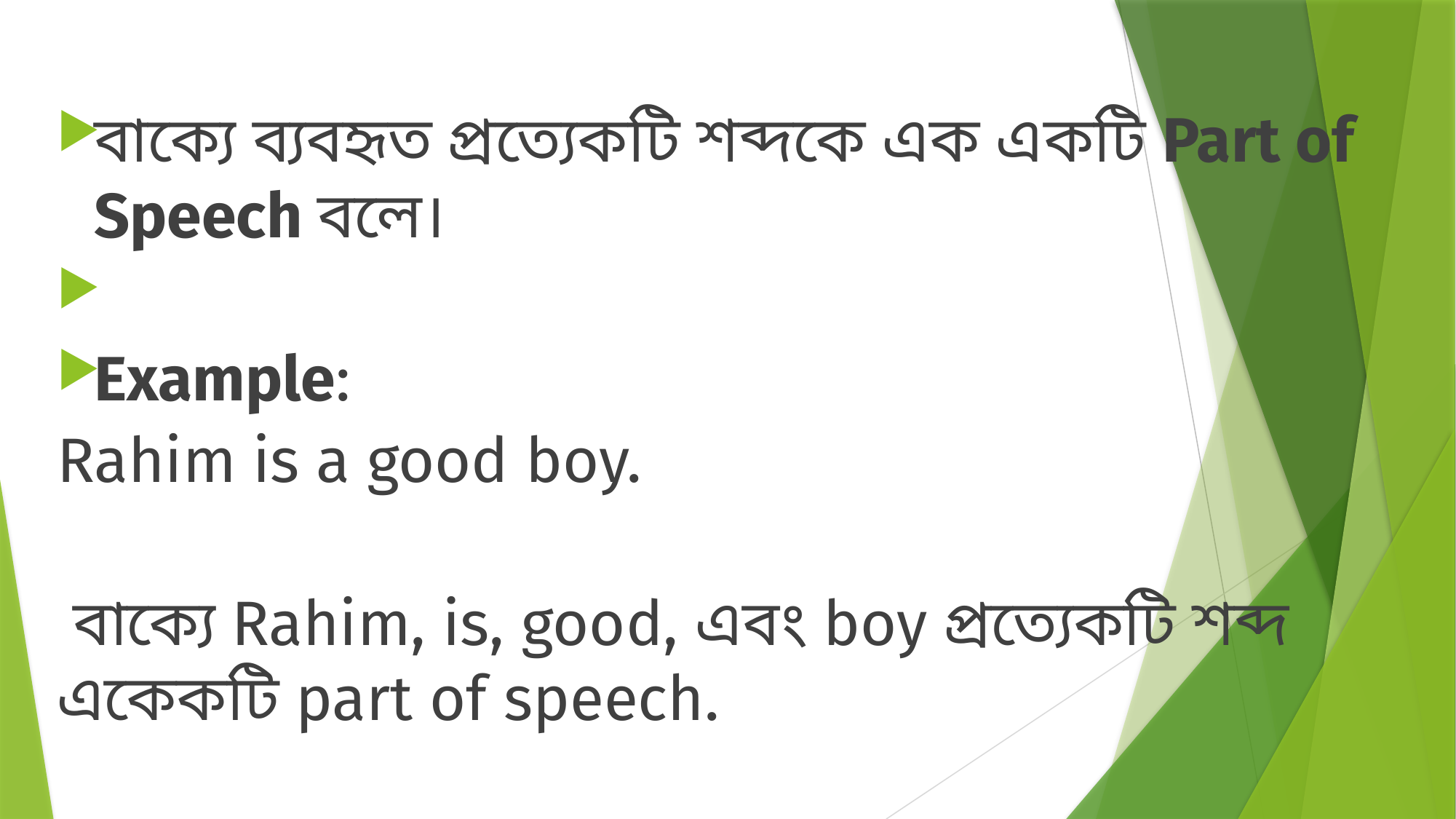

বাক্যে ব্যবহৃত প্রত্যেকটি শব্দকে এক একটি Part of Speech বলে।

Example:
Rahim is a good boy.

 বাক্যে Rahim, is, good, এবং boy প্রত্যেকটি শব্দ একেকটি part of speech.